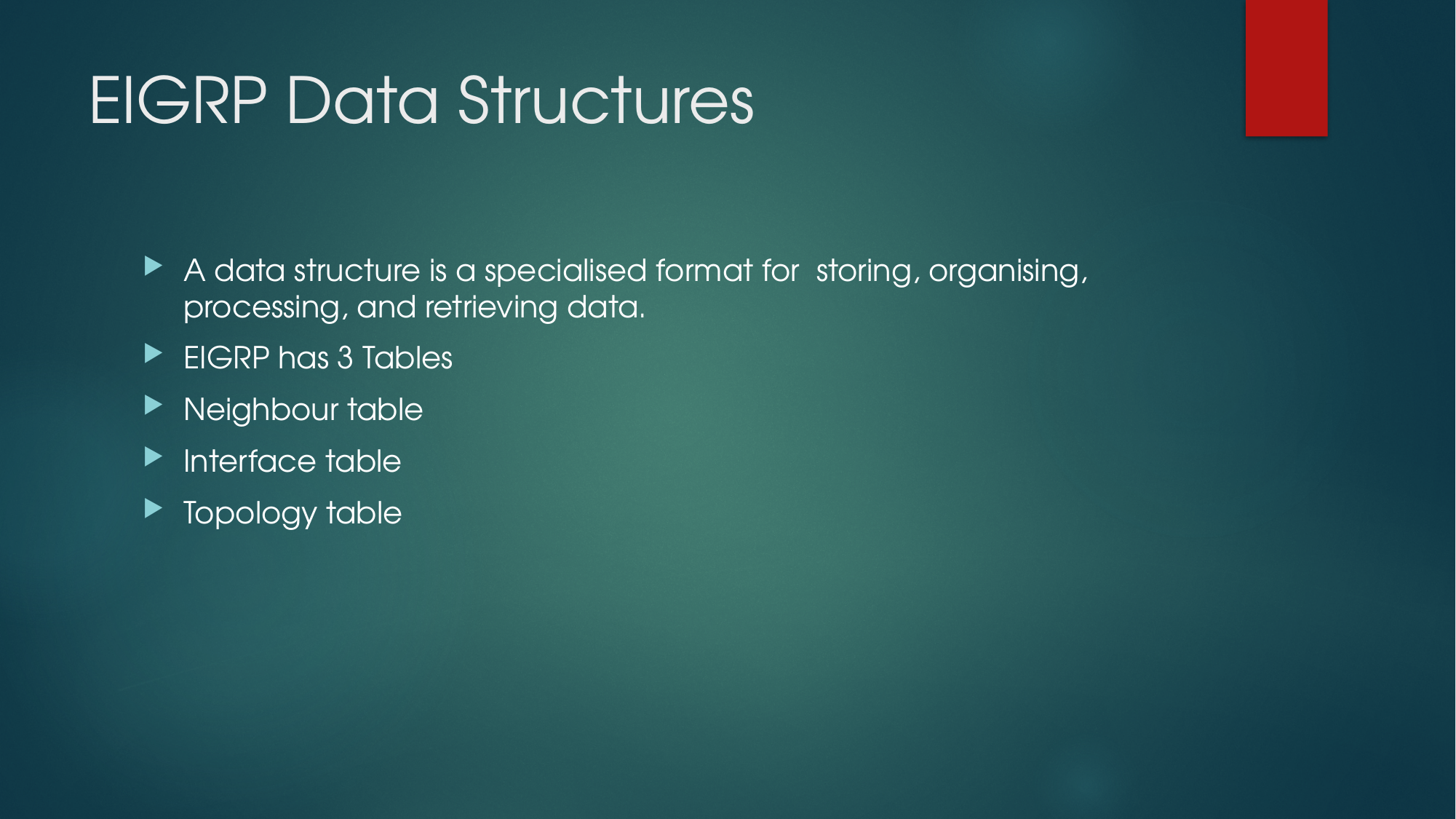

# EIGRP Data Structures
A data structure is a specialised format for  storing, organising, processing, and retrieving data.
EIGRP has 3 Tables
Neighbour table
Interface table
Topology table